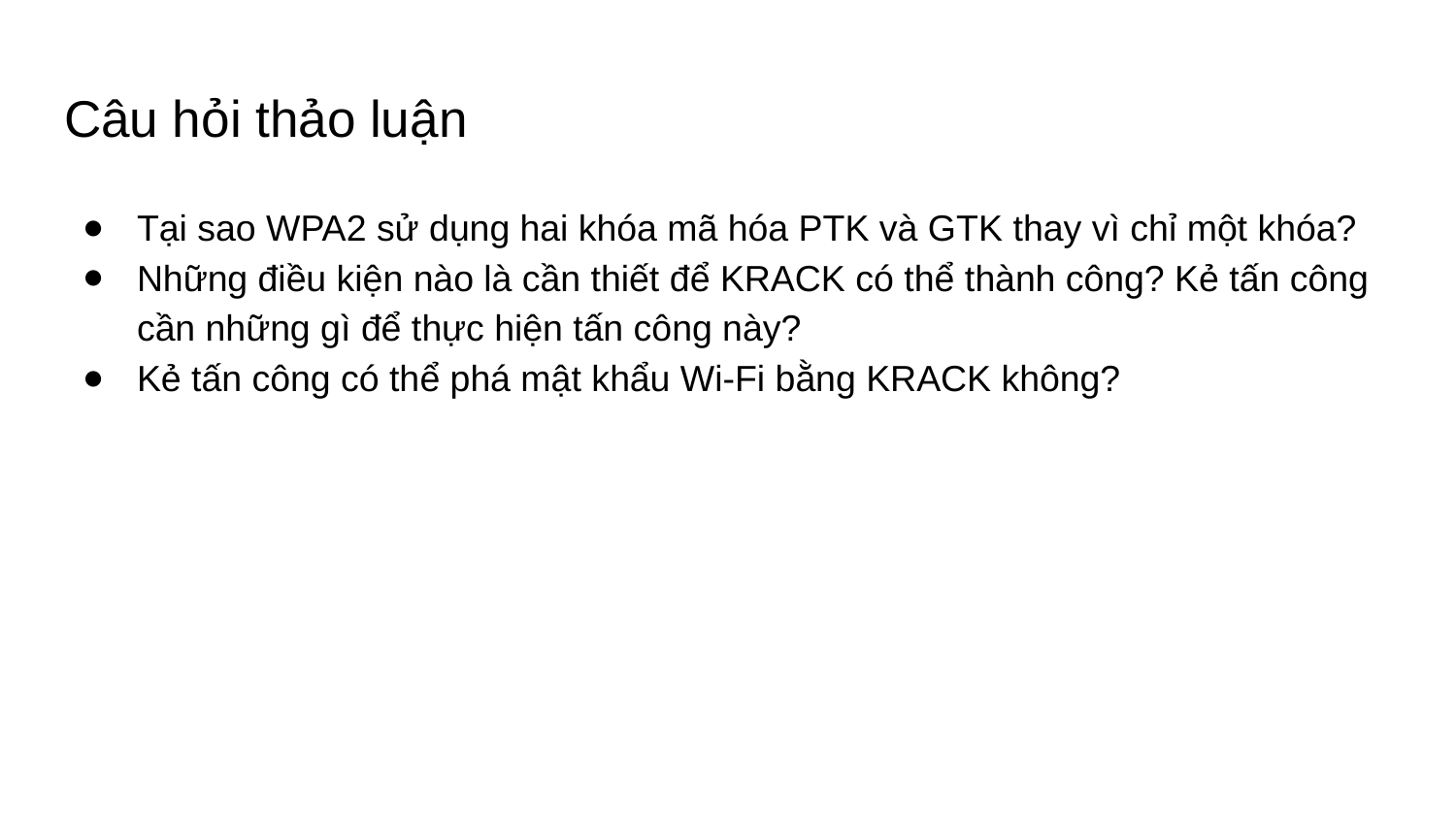

# Câu hỏi thảo luận
Tại sao WPA2 sử dụng hai khóa mã hóa PTK và GTK thay vì chỉ một khóa?
Những điều kiện nào là cần thiết để KRACK có thể thành công? Kẻ tấn công cần những gì để thực hiện tấn công này?
Kẻ tấn công có thể phá mật khẩu Wi-Fi bằng KRACK không?